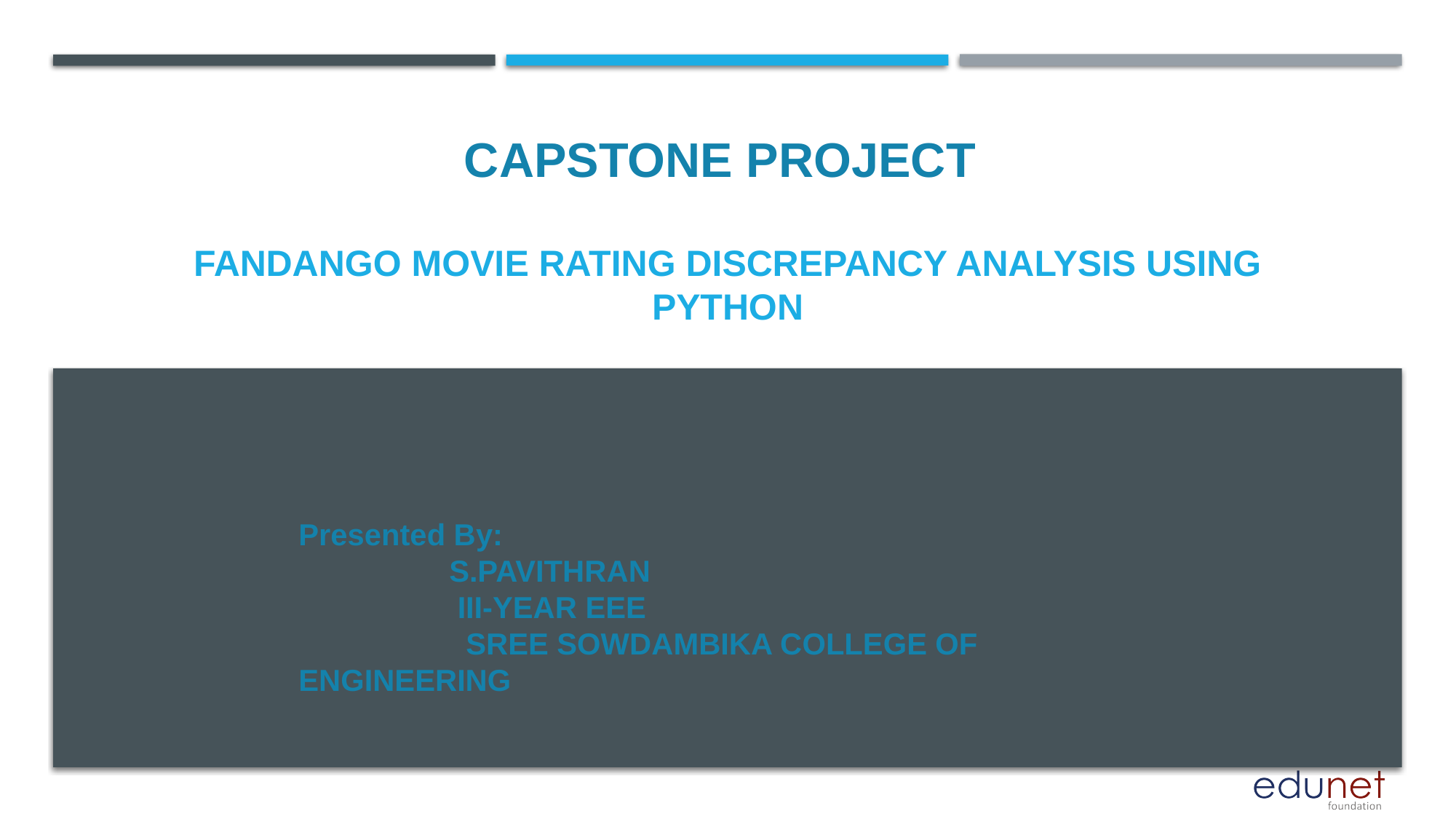

CAPSTONE PROJECT
# Fandango Movie Rating Discrepancy Analysis using Python
Presented By:
                  S.PAVITHRAN
                   III-YEAR EEE
                    SREE SOWDAMBIKA COLLEGE OF        ENGINEERING